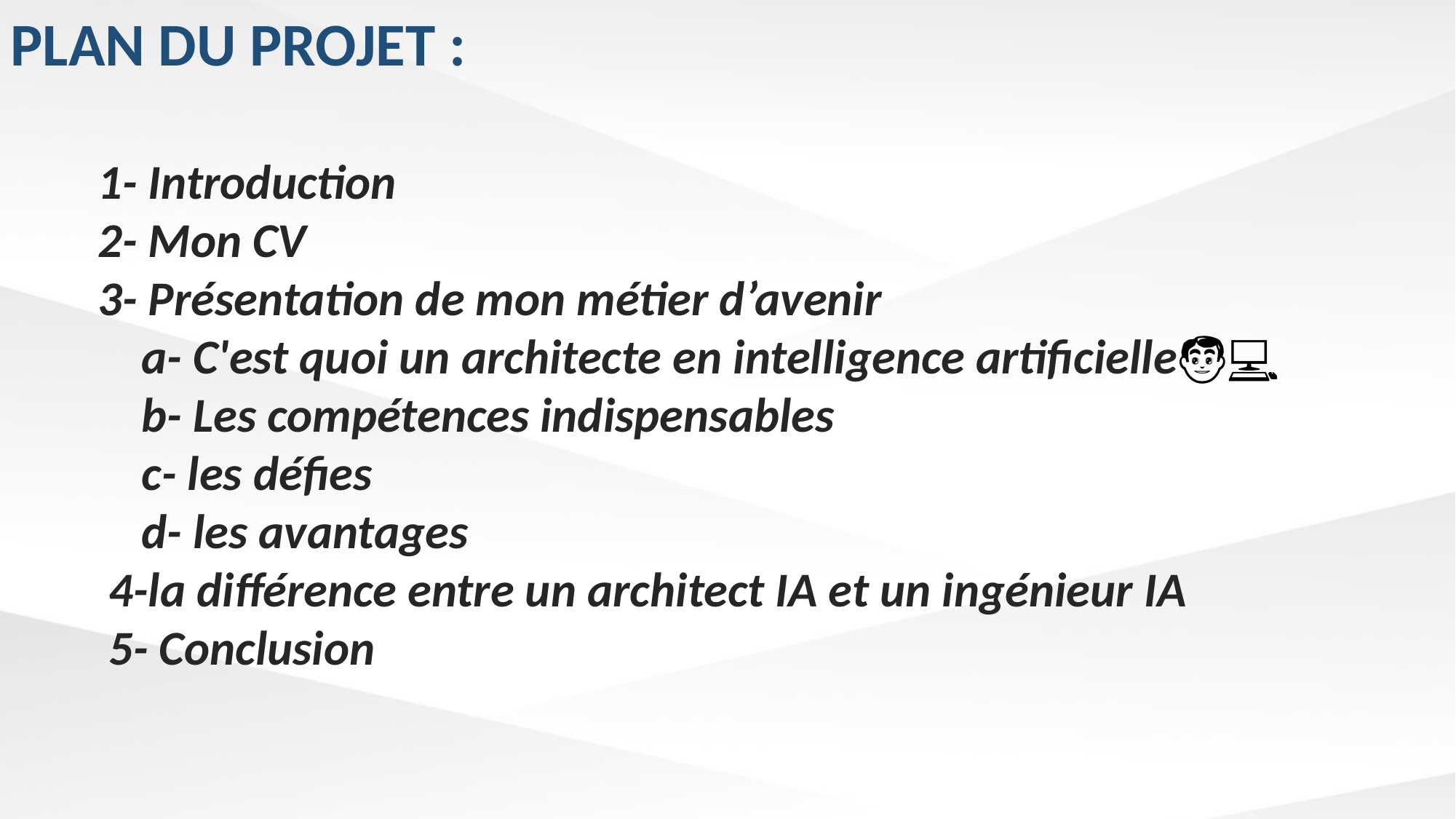

PLAN DU PROJET :

        1- Introduction
        2- Mon CV
        3- Présentation de mon métier d’avenir
            a- C'est quoi un architecte en intelligence artificielle👨‍💻
            b- Les compétences indispensables
            c- les défies
            d- les avantages
         4-la différence entre un architect IA et un ingénieur IA
         5- Conclusion